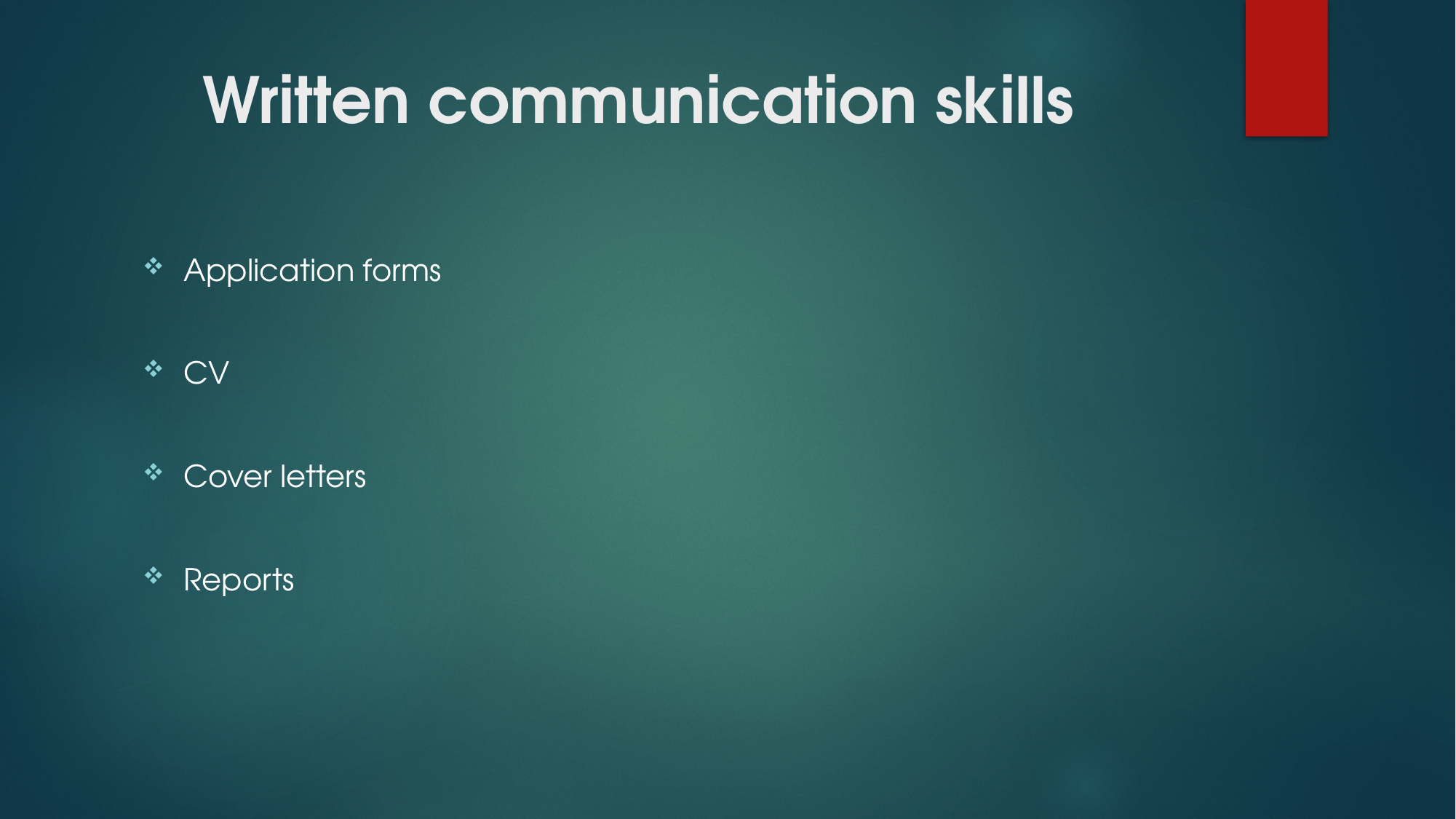

# Written communication skills
Application forms

CV

Cover letters

Reports